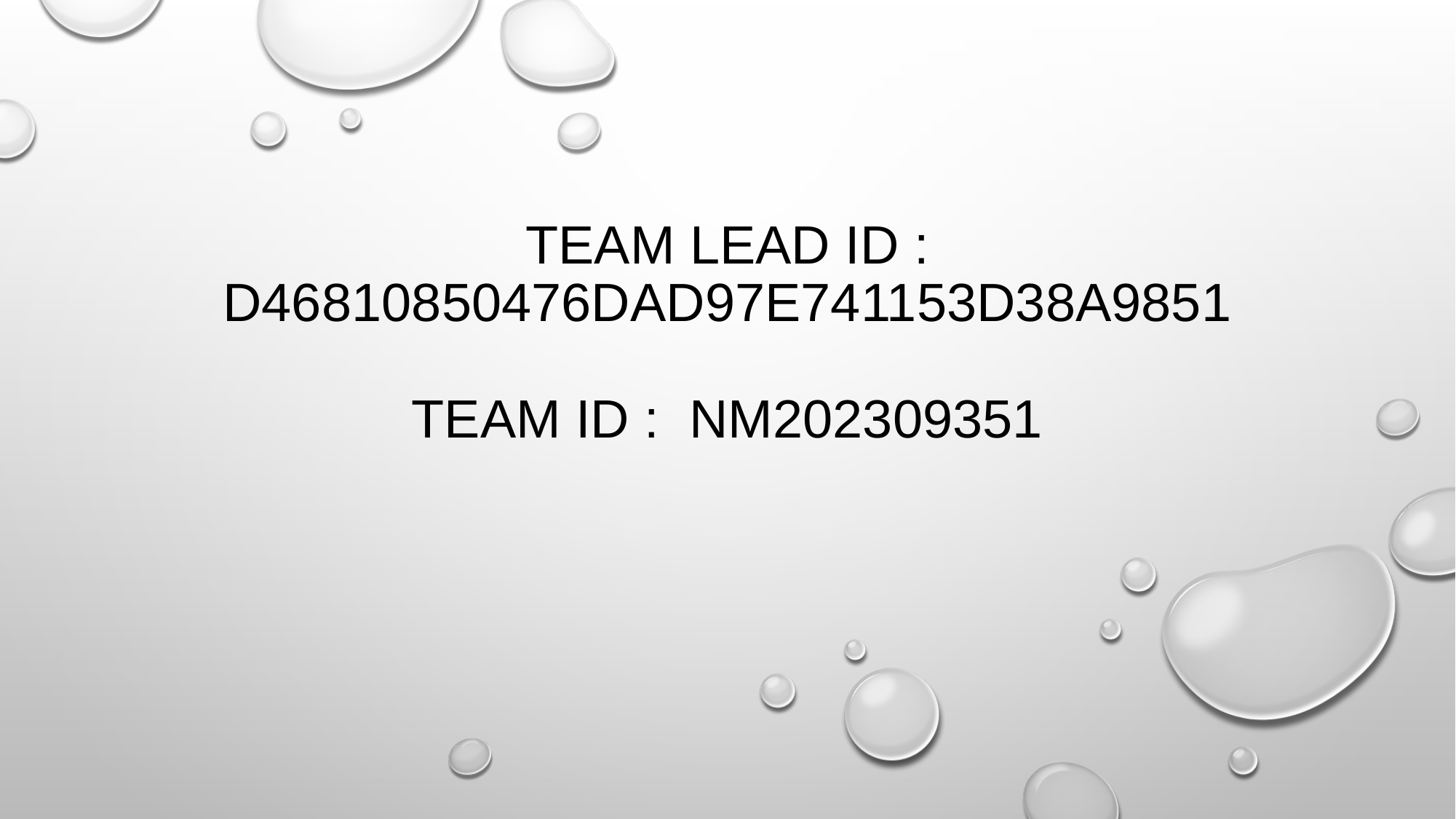

# Team lead id : D46810850476DAD97E741153D38A9851 Team id :  Nm202309351